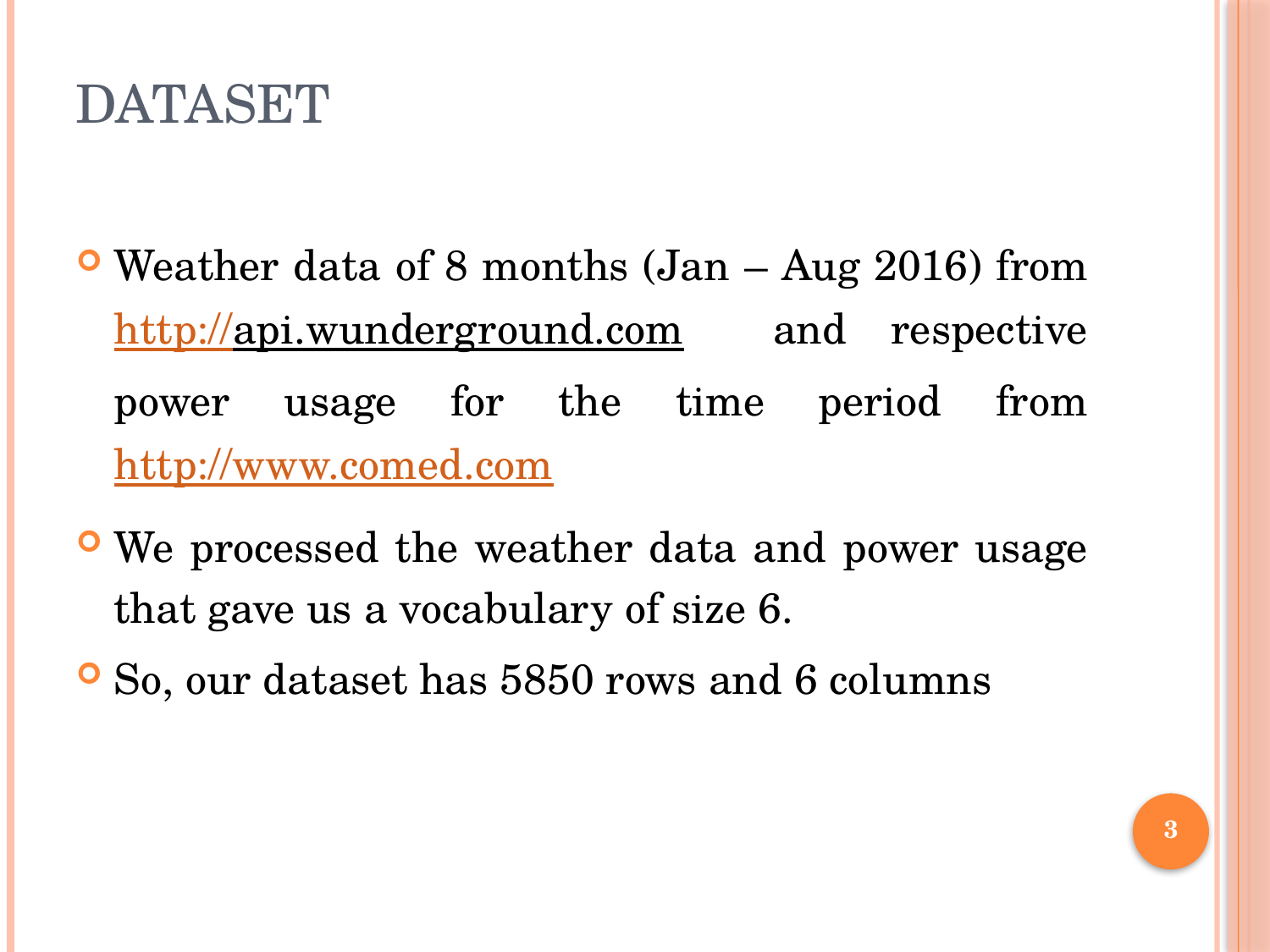

# Dataset
Weather data of 8 months (Jan – Aug 2016) from http://api.wunderground.com  and respective power usage for the time period from http://www.comed.com
We processed the weather data and power usage that gave us a vocabulary of size 6.
So, our dataset has 5850 rows and 6 columns
3